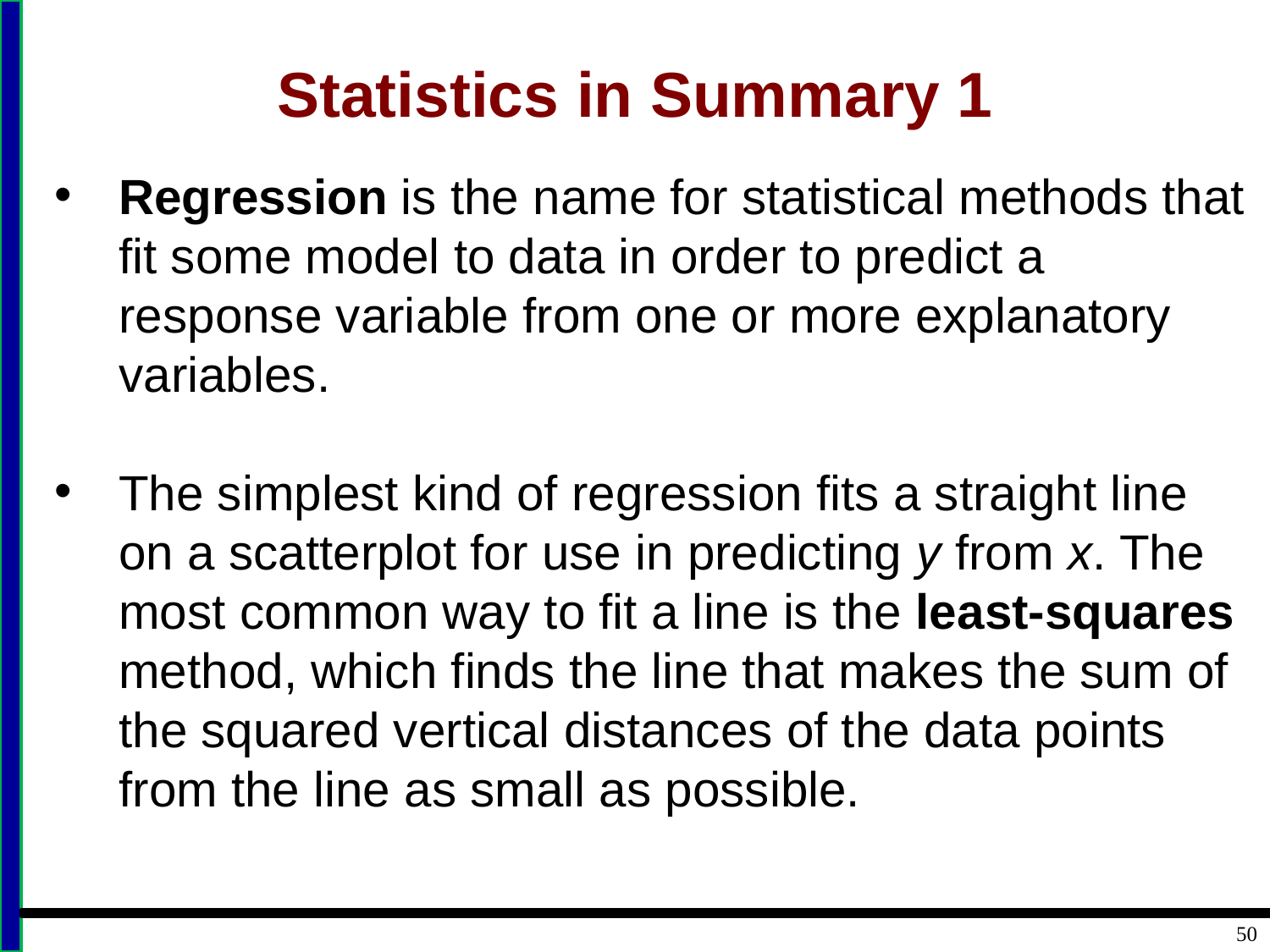

# Statistics in Summary 1
Regression is the name for statistical methods that fit some model to data in order to predict a response variable from one or more explanatory variables.

The simplest kind of regression fits a straight line on a scatterplot for use in predicting y from x. The most common way to fit a line is the least-squares method, which finds the line that makes the sum of the squared vertical distances of the data points from the line as small as possible.